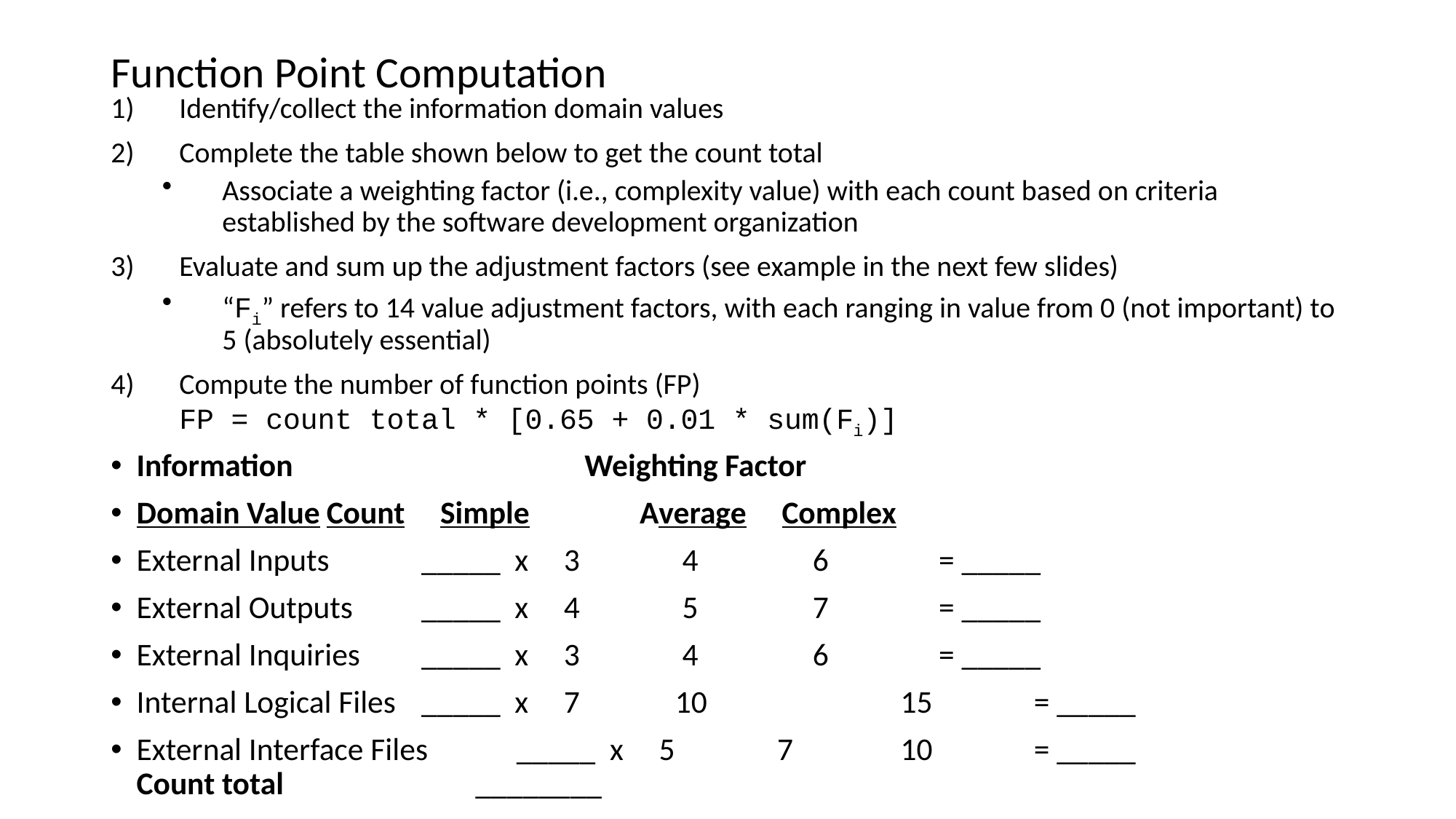

# Function Point Computation
Identify/collect the information domain values
Complete the table shown below to get the count total
Associate a weighting factor (i.e., complexity value) with each count based on criteria established by the software development organization
Evaluate and sum up the adjustment factors (see example in the next few slides)
“Fi” refers to 14 value adjustment factors, with each ranging in value from 0 (not important) to 5 (absolutely essential)
Compute the number of function points (FP)
FP = count total * [0.65 + 0.01 * sum(Fi)]
Information 		        	                       Weighting Factor
Domain Value		Count     Simple	    Average     Complex
External Inputs		_____  x     3	          4	               6	      = _____
External Outputs		_____  x     4	          5	               7	      = _____
External Inquiries		_____  x     3	          4	               6	      = _____
Internal Logical Files		_____  x     7	         10	              15	      = _____
External Interface Files	_____  x     5	          7	              10	      = _____
Count total							                     ________